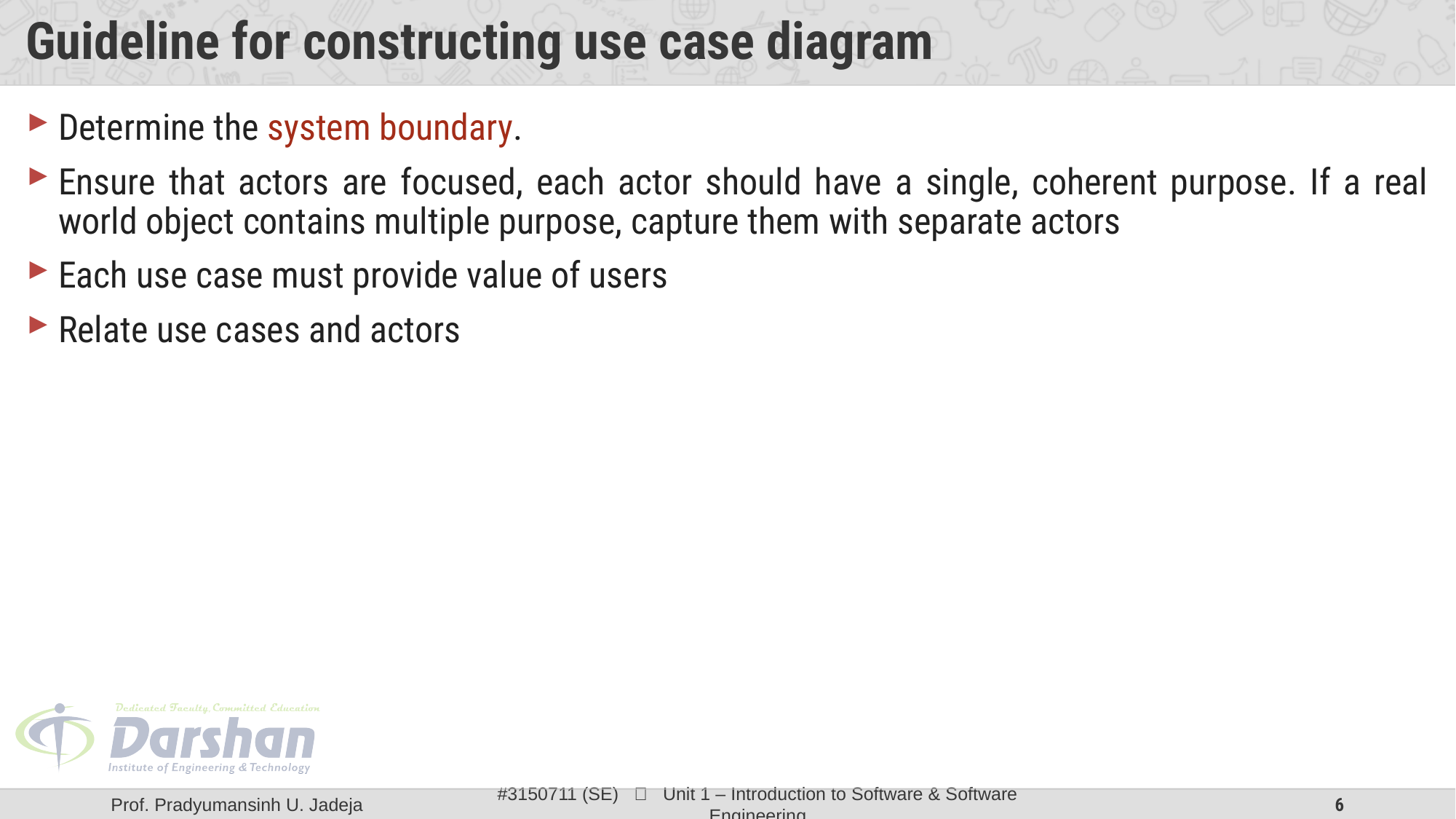

# Guideline for constructing use case diagram
Determine the system boundary.
Ensure that actors are focused, each actor should have a single, coherent purpose. If a real world object contains multiple purpose, capture them with separate actors
Each use case must provide value of users
Relate use cases and actors